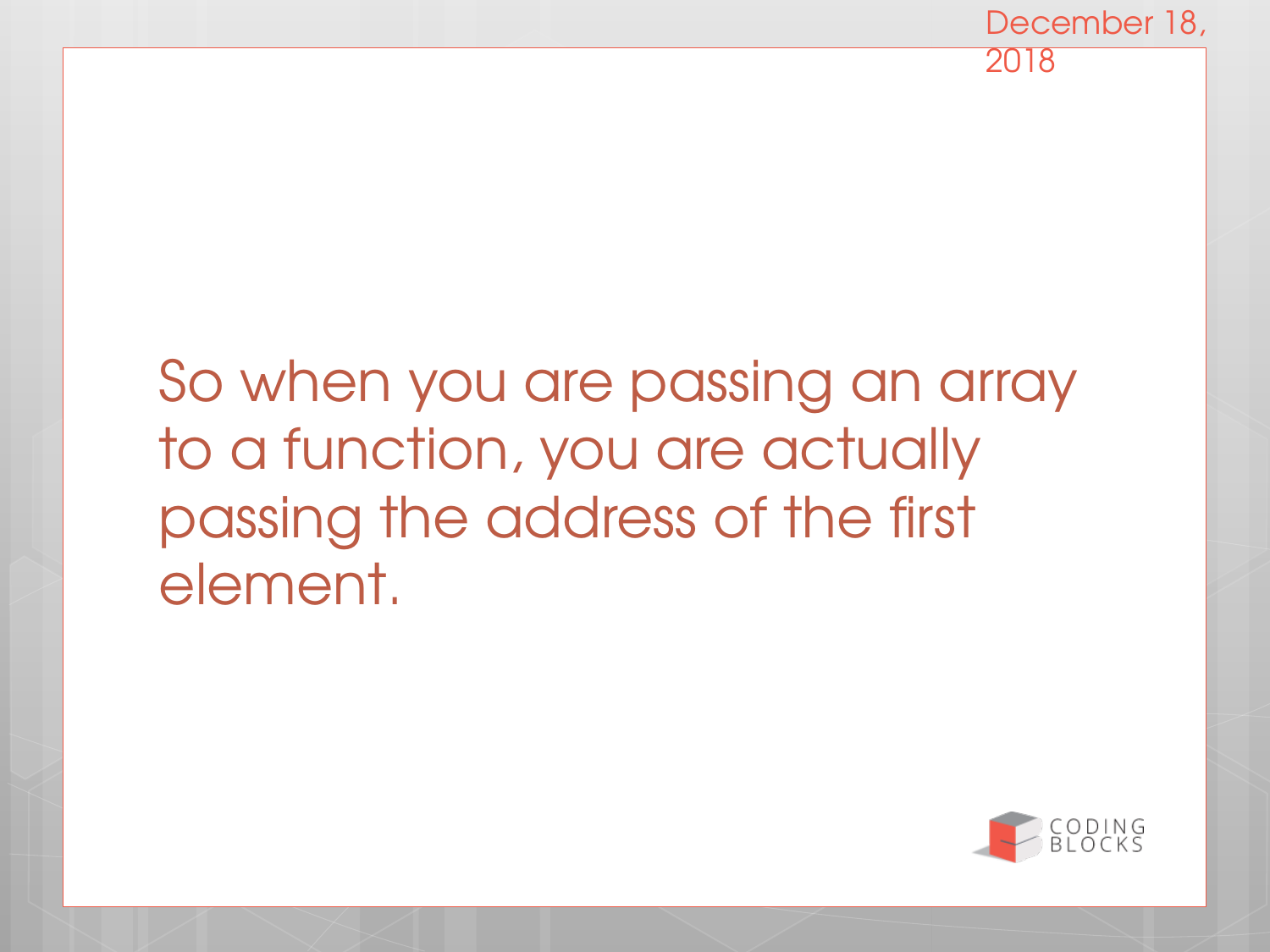

December 18, 2018
# So when you are passing an array to a function, you are actually passing the address of the first element.